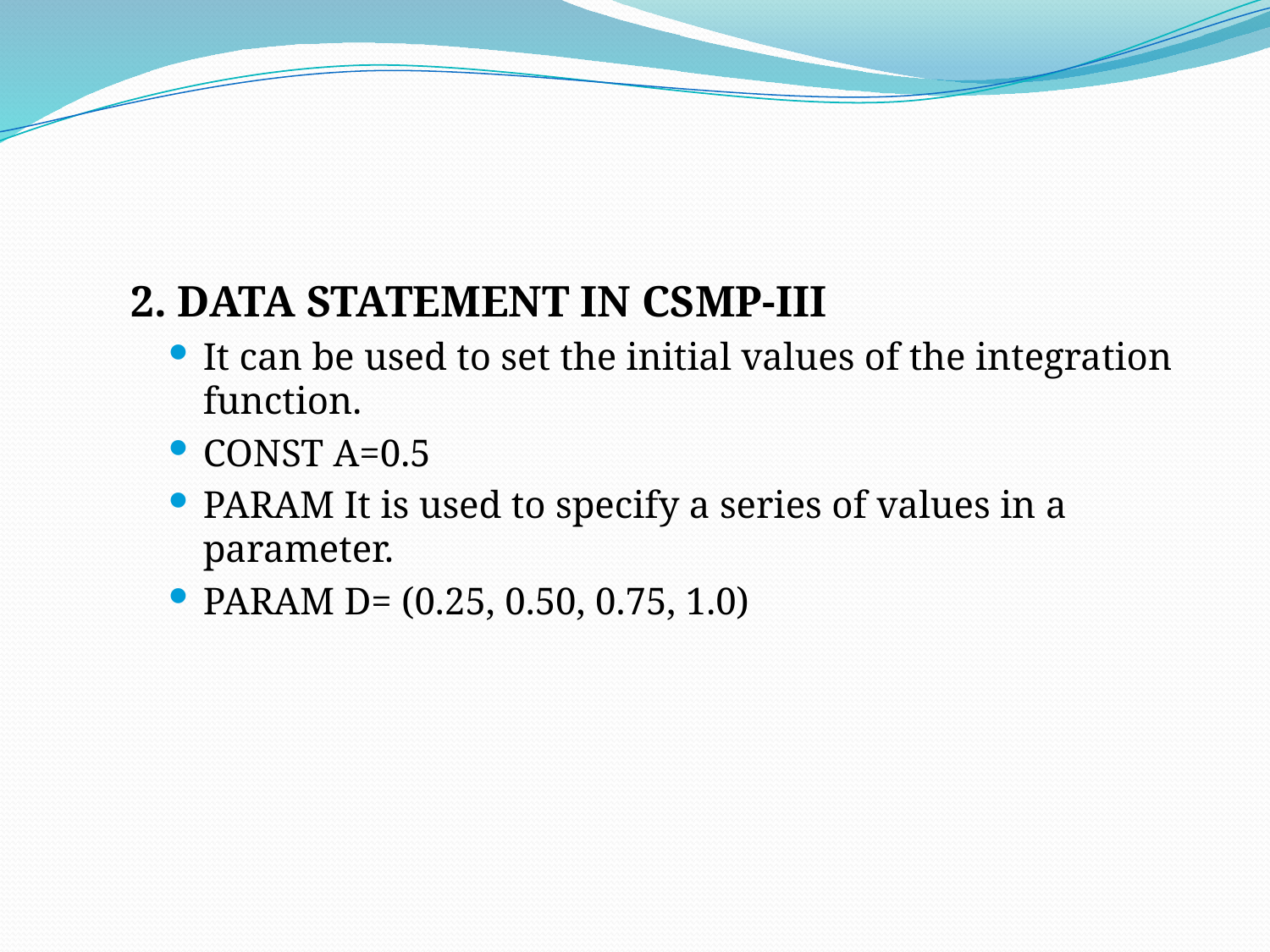

#
2. DATA STATEMENT IN CSMP-III
It can be used to set the initial values of the integration function.
CONST A=0.5
PARAM It is used to specify a series of values in a parameter.
PARAM D= (0.25, 0.50, 0.75, 1.0)